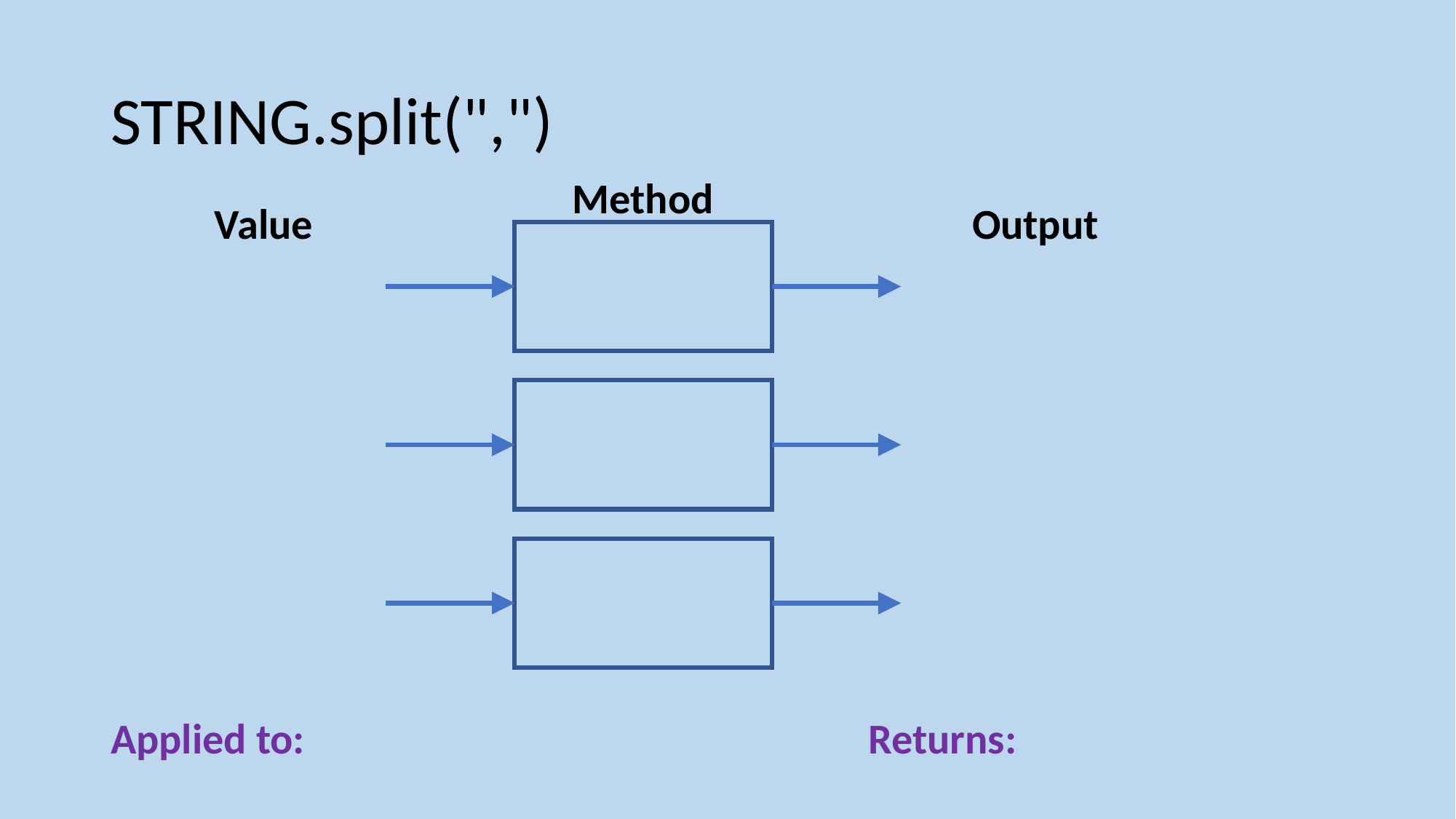

# STRING.split(",")
Method
Value
Output

Applied to:
Returns: